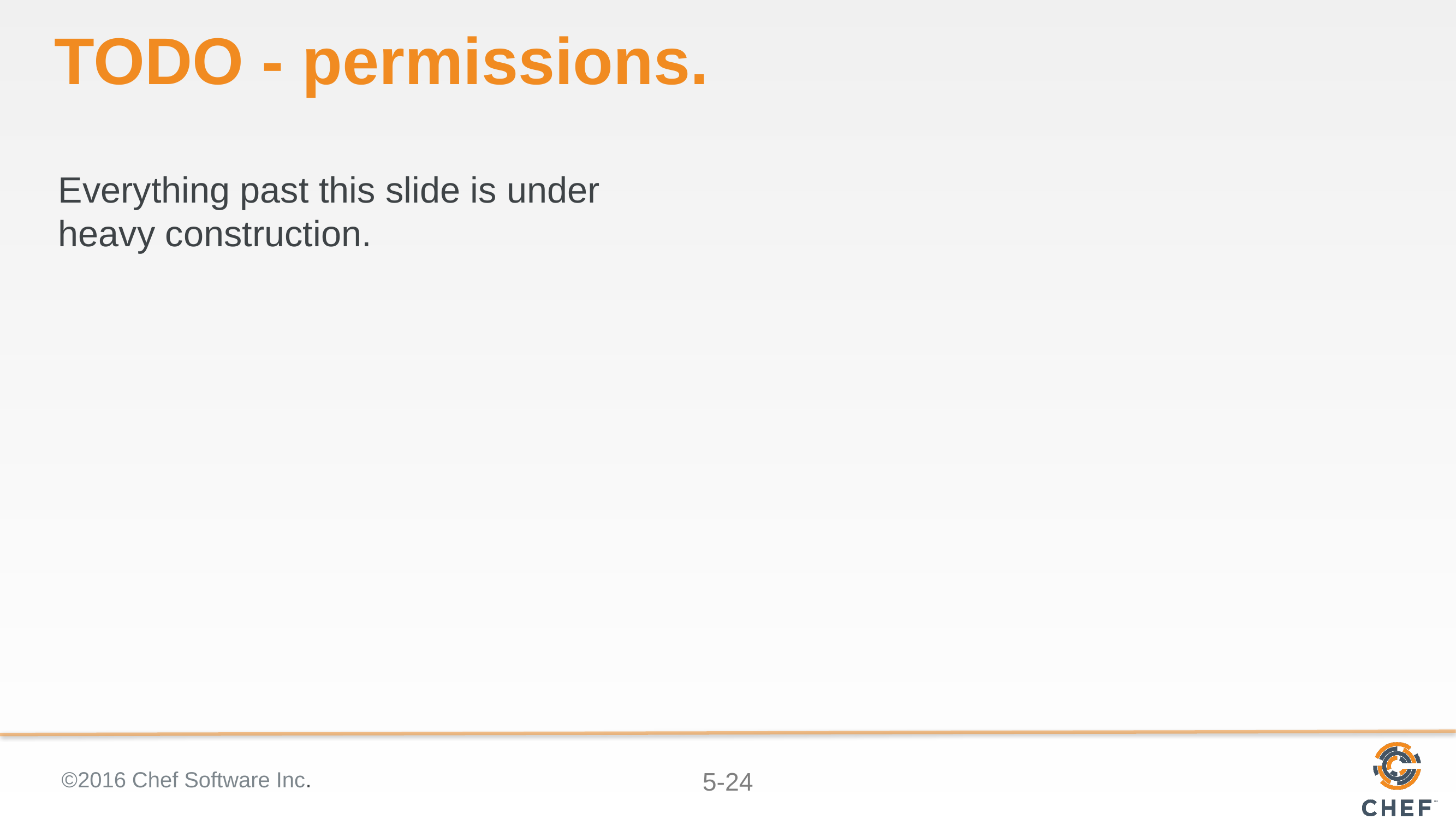

# TODO - permissions.
Everything past this slide is under heavy construction.